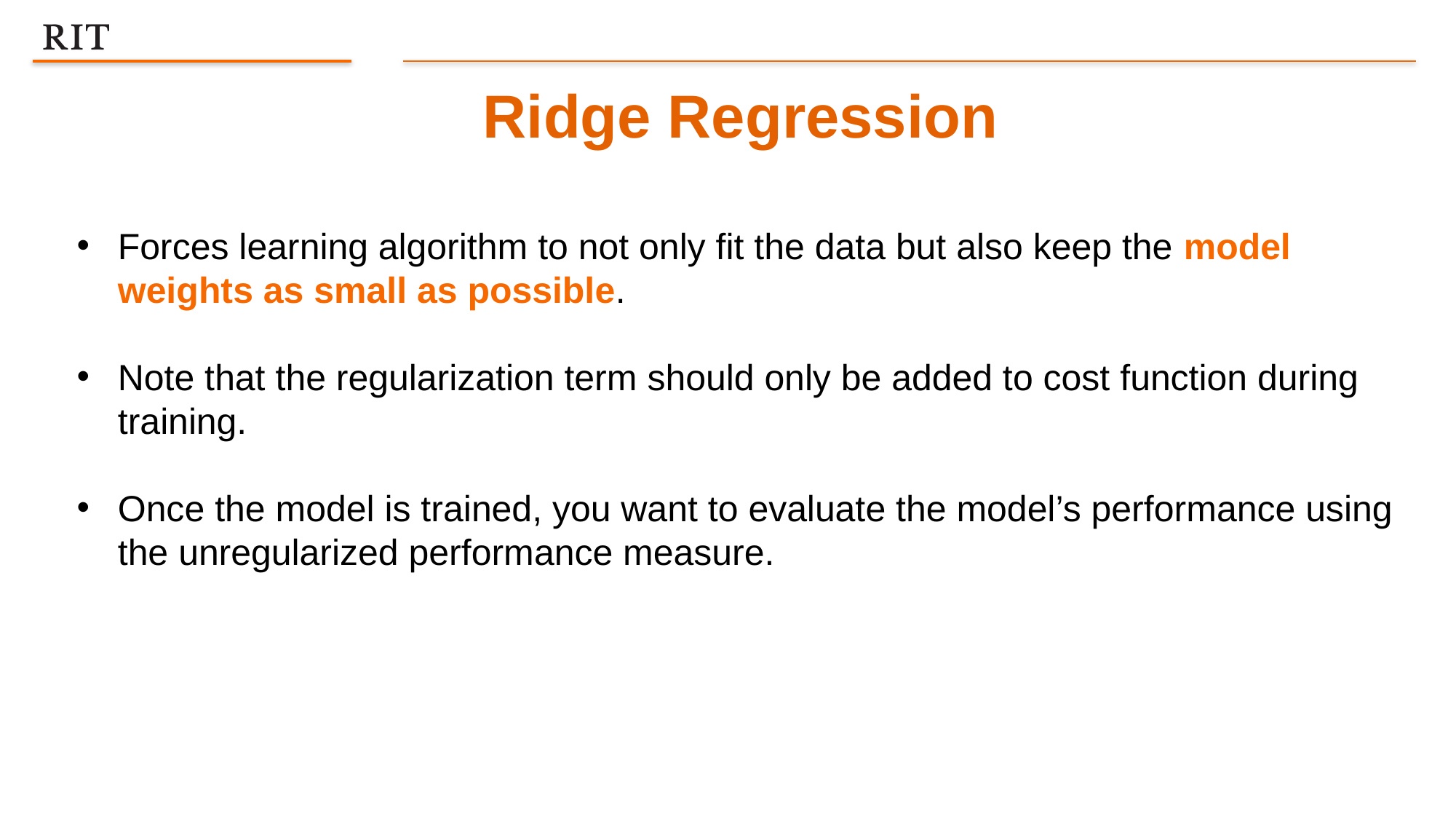

Ridge Regression

Forces learning algorithm to not only fit the data but also keep the model weights as small as possible.

Note that the regularization term should only be added to cost function during training.

Once the model is trained, you want to evaluate the model’s performance using the unregularized performance measure.